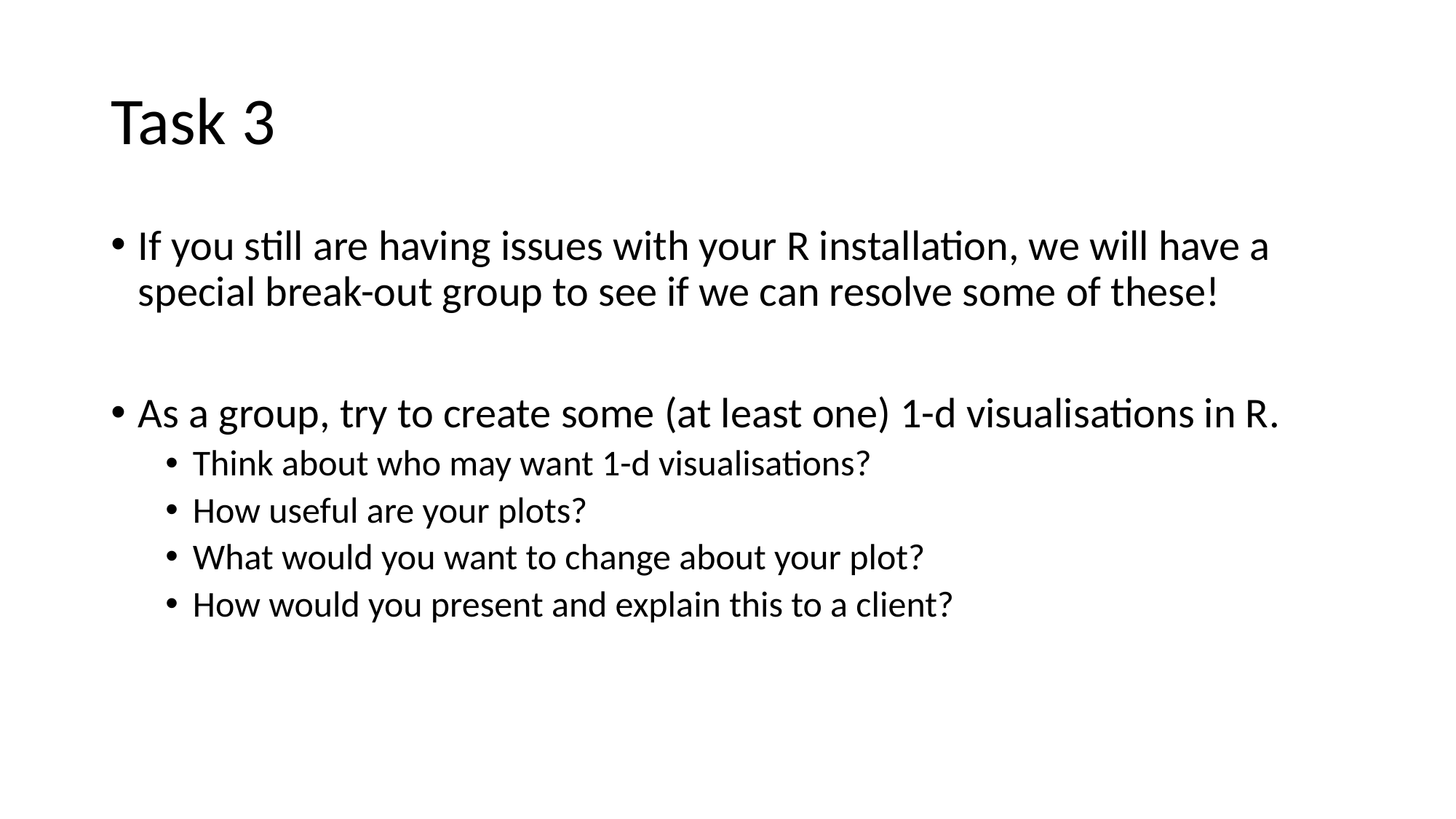

# Task 3
If you still are having issues with your R installation, we will have a special break-out group to see if we can resolve some of these!

As a group, try to create some (at least one) 1-d visualisations in R.
Think about who may want 1-d visualisations?
How useful are your plots?
What would you want to change about your plot?
How would you present and explain this to a client?